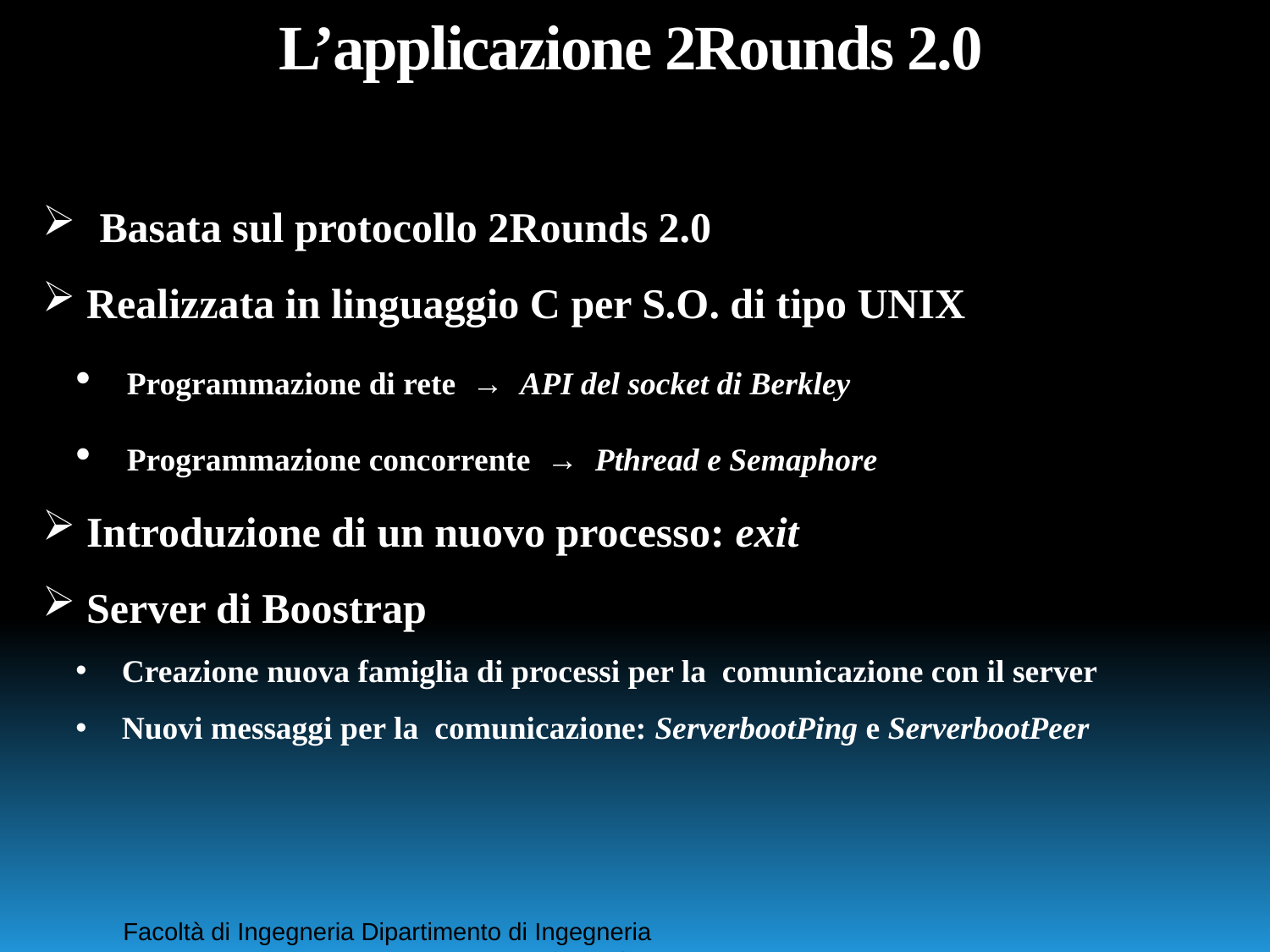

L’applicazione 2Rounds 2.0

  Basata sul protocollo 2Rounds 2.0
 Realizzata in linguaggio C per S.O. di tipo UNIX
  Programmazione di rete  →  API del socket di Berkley
  Programmazione concorrente  →  Pthread e Semaphore
 Introduzione di un nuovo processo: exit
 Server di Boostrap
  Creazione nuova famiglia di processi per la  comunicazione con il server
  Nuovi messaggi per la  comunicazione: ServerbootPing e ServerbootPeer

Facoltà di Ingegneria Dipartimento di Ingegneria Informatica